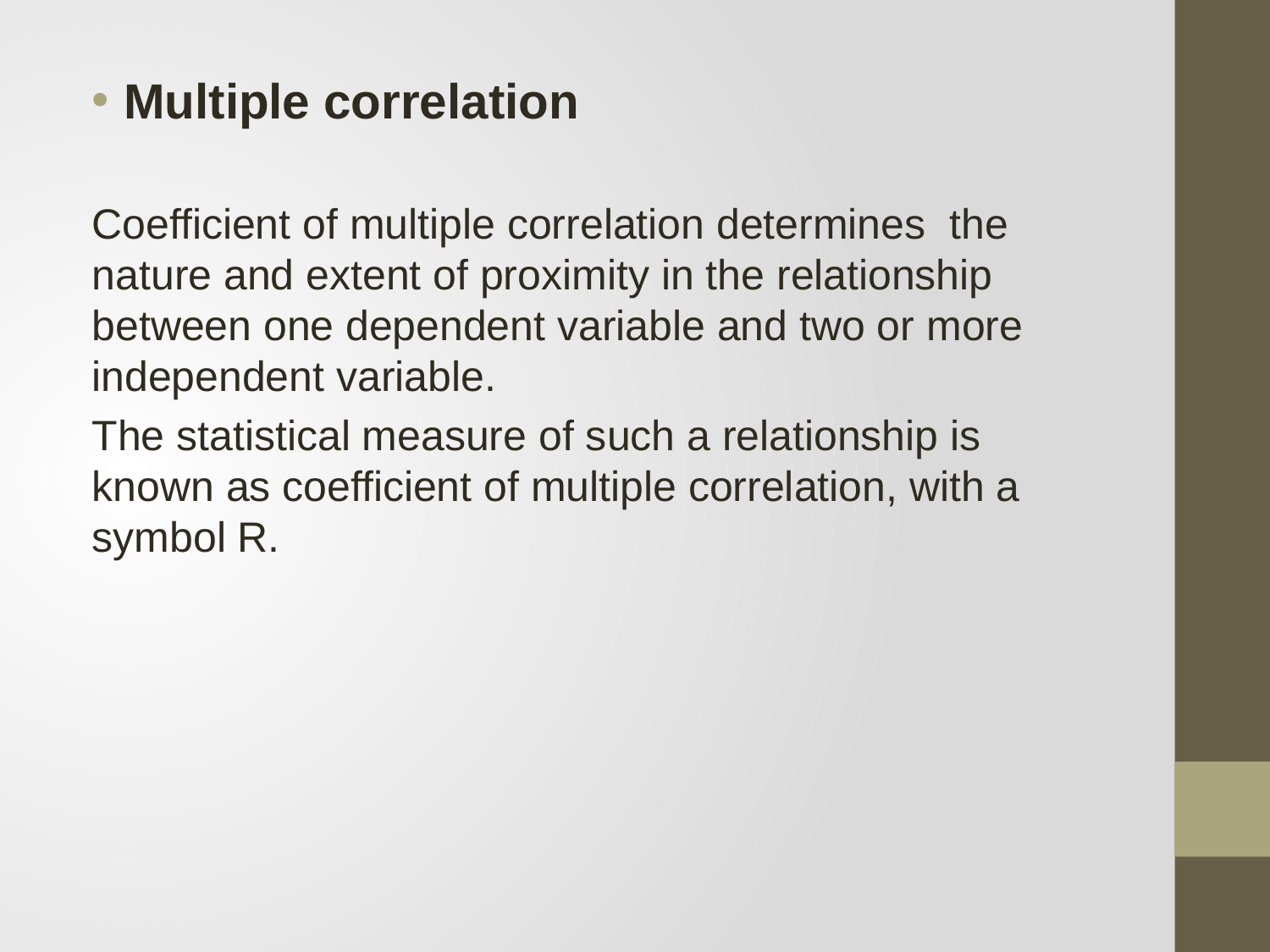

Multiple correlation

Coefficient of multiple correlation determines  the  nature and extent of proximity in the relationship between one dependent variable and two or more independent variable.
The statistical measure of such a relationship is known as coefficient of multiple correlation, with a symbol R.